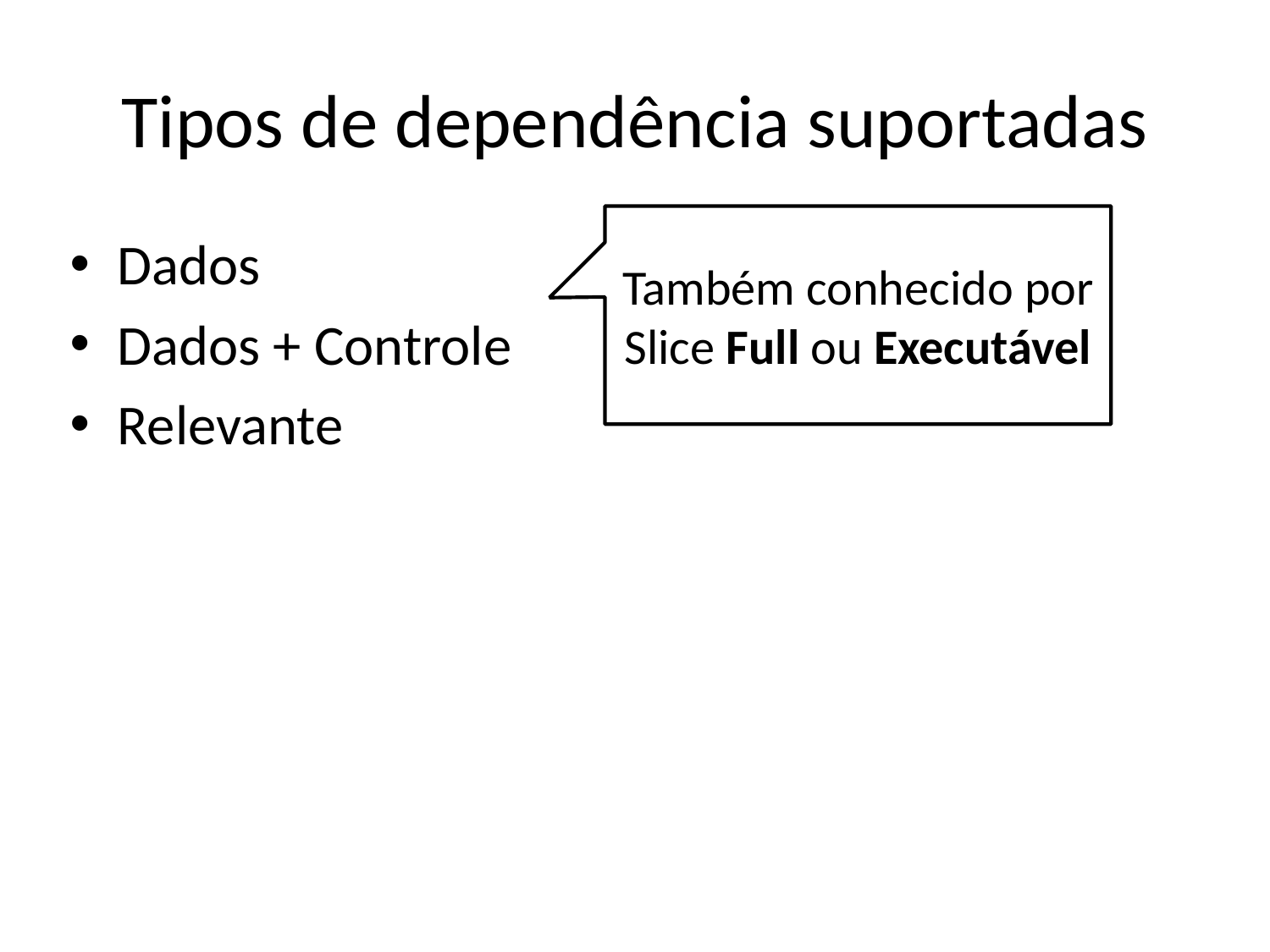

# Tipos de dependência suportadas

Também conhecido por Slice Full ou Executável
Dados
Dados + Controle
Relevante